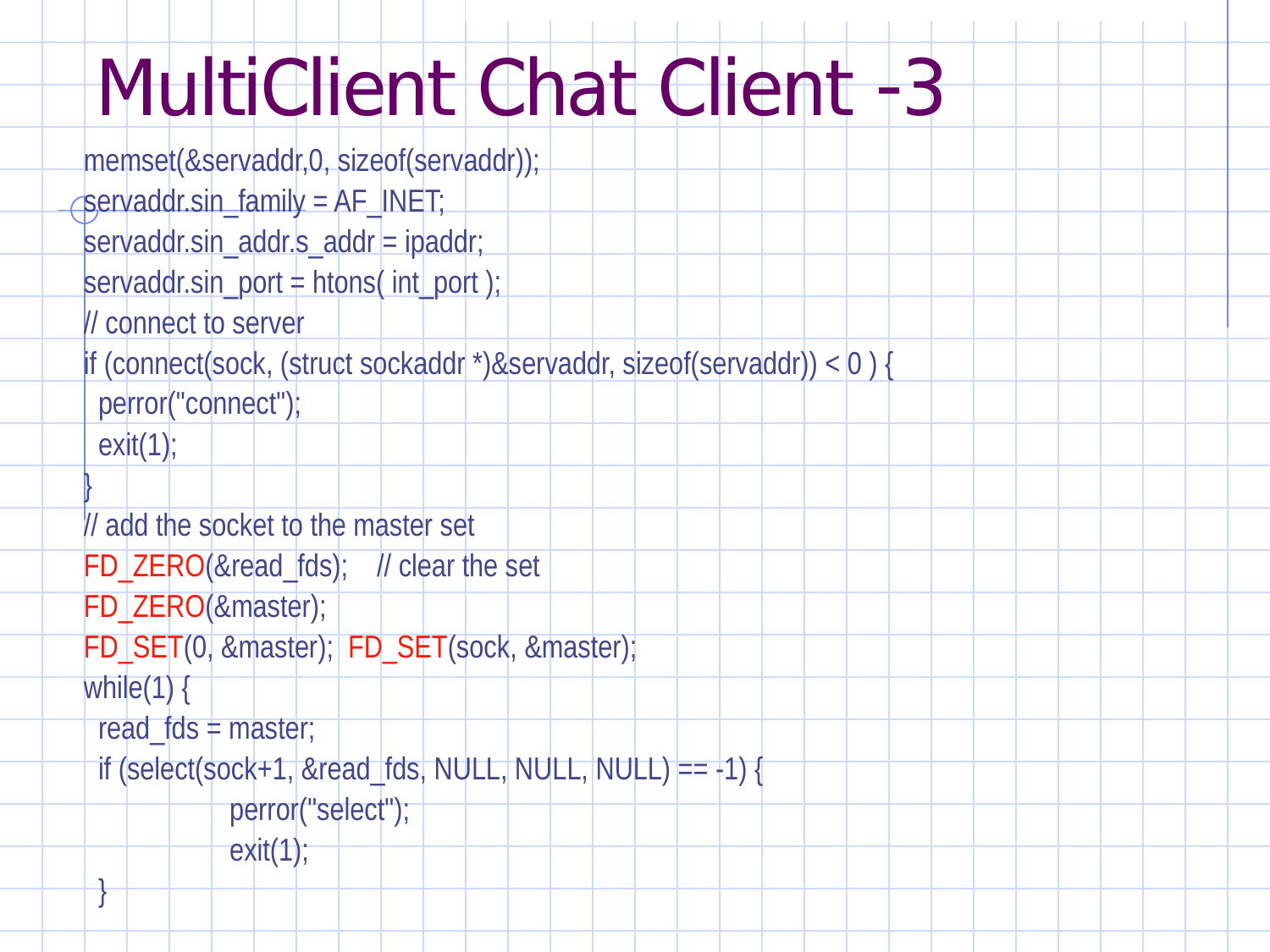

# MultiClient Chat Client -3
    memset(&servaddr,0, sizeof(servaddr));
    servaddr.sin_family = AF_INET;
    servaddr.sin_addr.s_addr = ipaddr;
    servaddr.sin_port = htons( int_port );
    // connect to server
    if (connect(sock, (struct sockaddr *)&servaddr, sizeof(servaddr)) < 0 ) {
      perror("connect");
      exit(1);
    }
    // add the socket to the master set
    FD_ZERO(&read_fds);    // clear the set
    FD_ZERO(&master);
    FD_SET(0, &master);  FD_SET(sock, &master);
    while(1) {
      read_fds = master;
      if (select(sock+1, &read_fds, NULL, NULL, NULL) == -1) {
		perror("select");
		exit(1);
      }